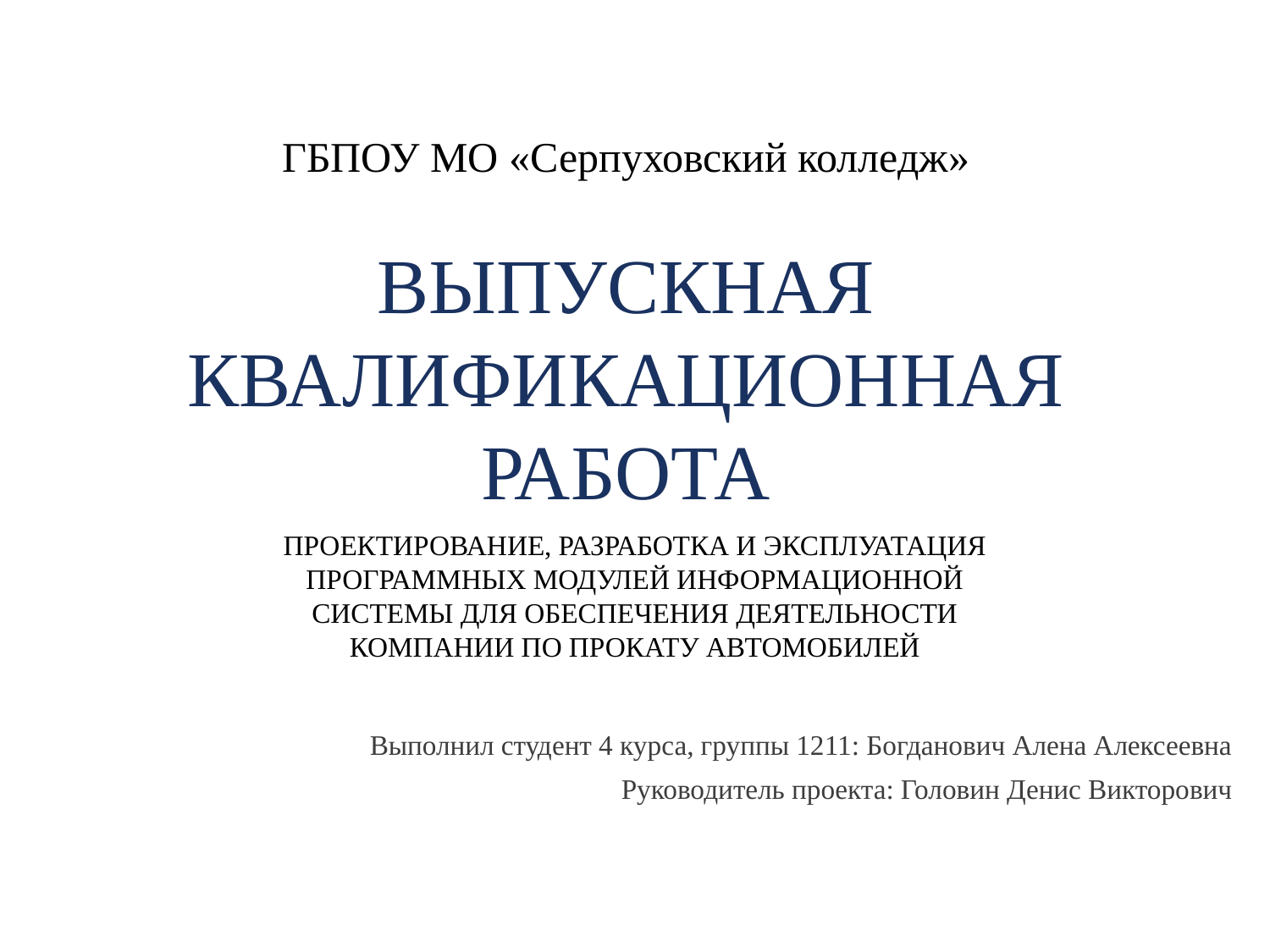

ГБПОУ МО «Серпуховский колледж»
# ВЫПУСКНАЯ КВАЛИФИКАЦИОННАЯ РАБОТА
Проектирование, разработка и эксплуатация программных модулей информационной системы для обеспечения деятельности компании по прокату автомобилей
Выполнил студент 4 курса, группы 1211: Богданович Алена Алексеевна
Руководитель проекта: Головин Денис Викторович